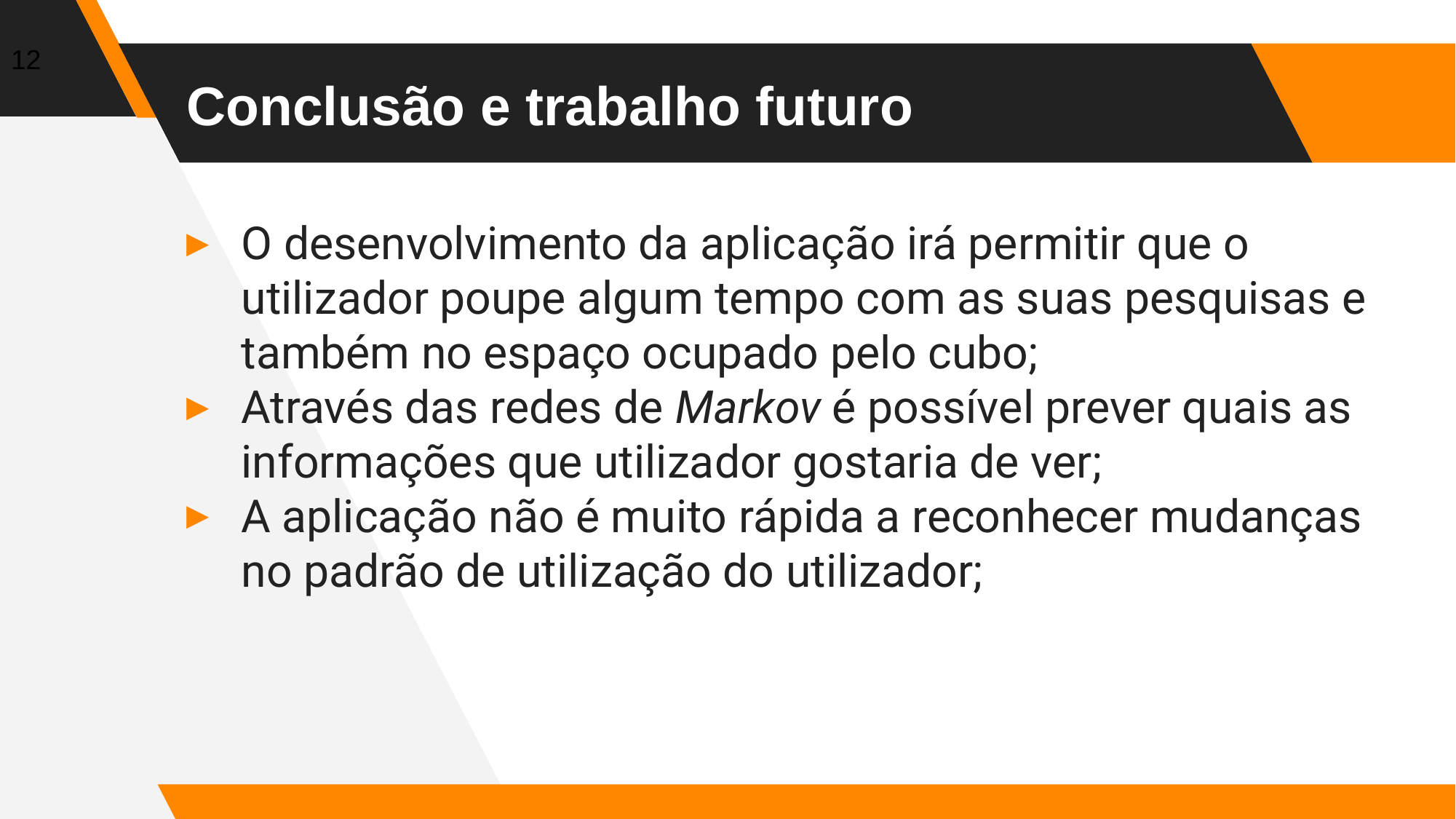

12
# Conclusão e trabalho futuro
O desenvolvimento da aplicação irá permitir que o utilizador poupe algum tempo com as suas pesquisas e também no espaço ocupado pelo cubo;
Através das redes de Markov é possível prever quais as informações que utilizador gostaria de ver;
A aplicação não é muito rápida a reconhecer mudanças no padrão de utilização do utilizador;